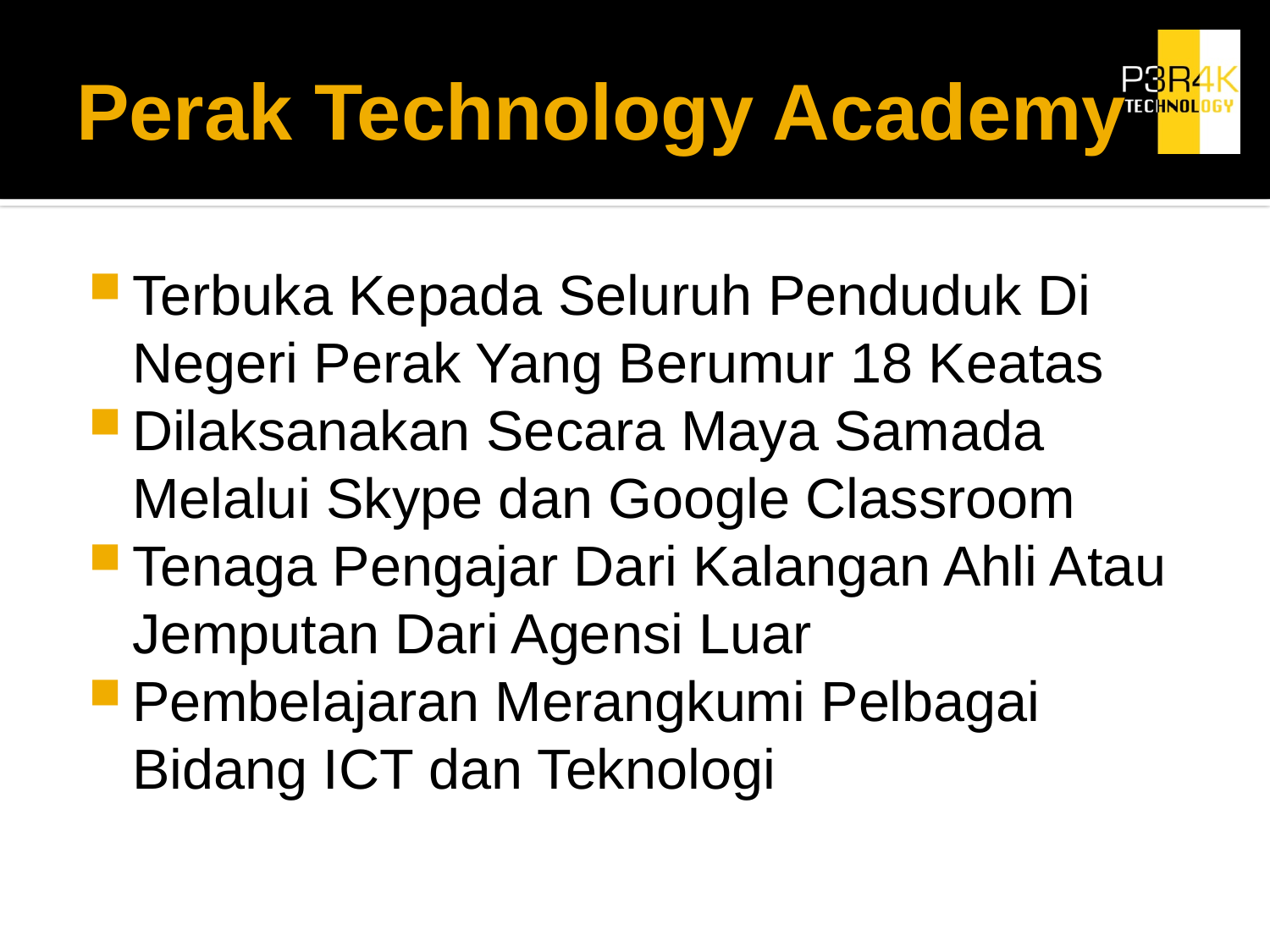

# Perak Technology Academy
Terbuka Kepada Seluruh Penduduk Di Negeri Perak Yang Berumur 18 Keatas
Dilaksanakan Secara Maya Samada Melalui Skype dan Google Classroom
Tenaga Pengajar Dari Kalangan Ahli Atau Jemputan Dari Agensi Luar
Pembelajaran Merangkumi Pelbagai Bidang ICT dan Teknologi